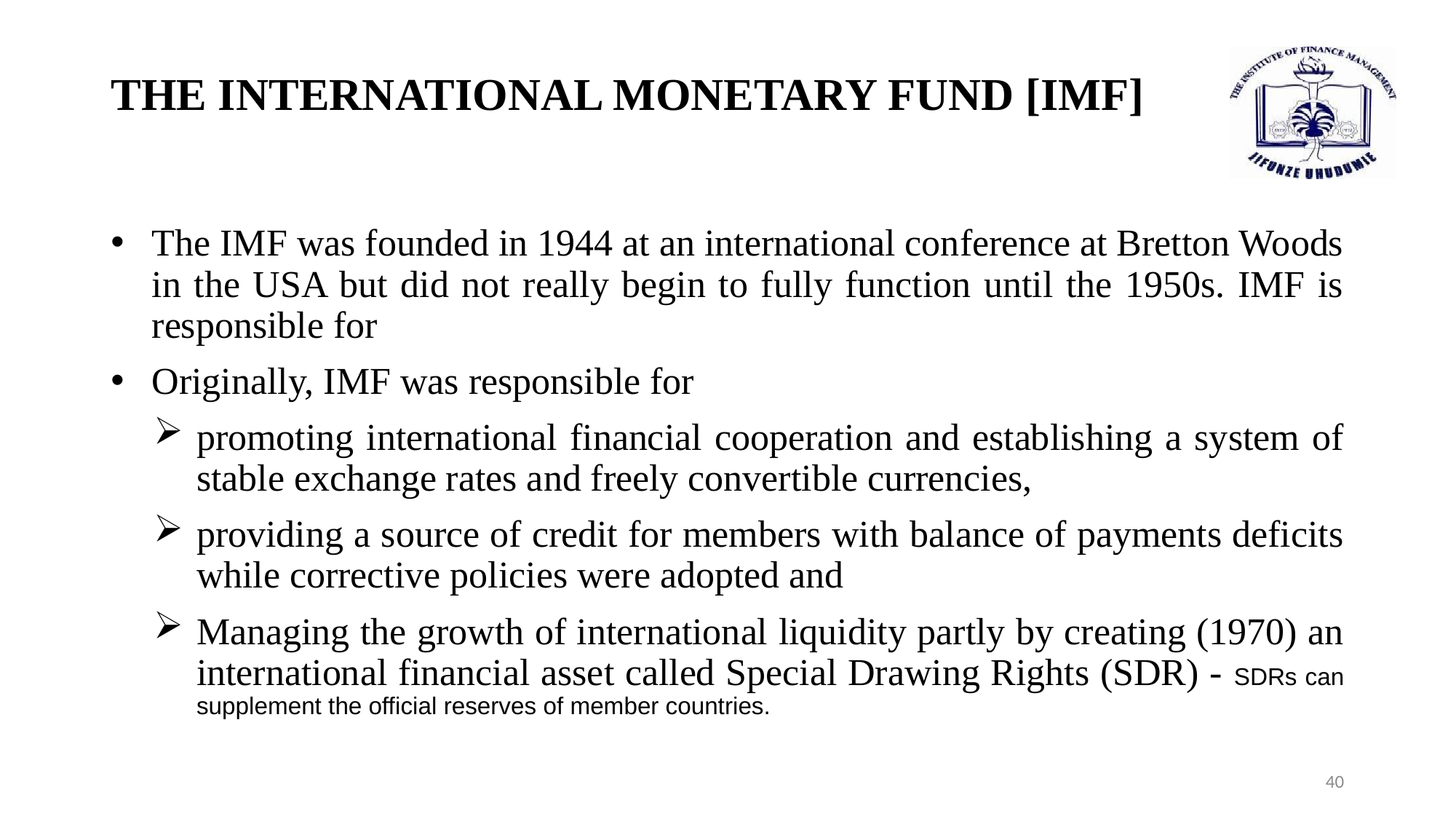

# THE INTERNATIONAL MONETARY FUND [IMF]
The IMF was founded in 1944 at an international conference at Bretton Woods in the USA but did not really begin to fully function until the 1950s. IMF is responsible for
Originally, IMF was responsible for
promoting international financial cooperation and establishing a system of stable exchange rates and freely convertible currencies,
providing a source of credit for members with balance of payments deficits while corrective policies were adopted and
Managing the growth of international liquidity partly by creating (1970) an international financial asset called Special Drawing Rights (SDR) - SDRs can supplement the official reserves of member countries.
40